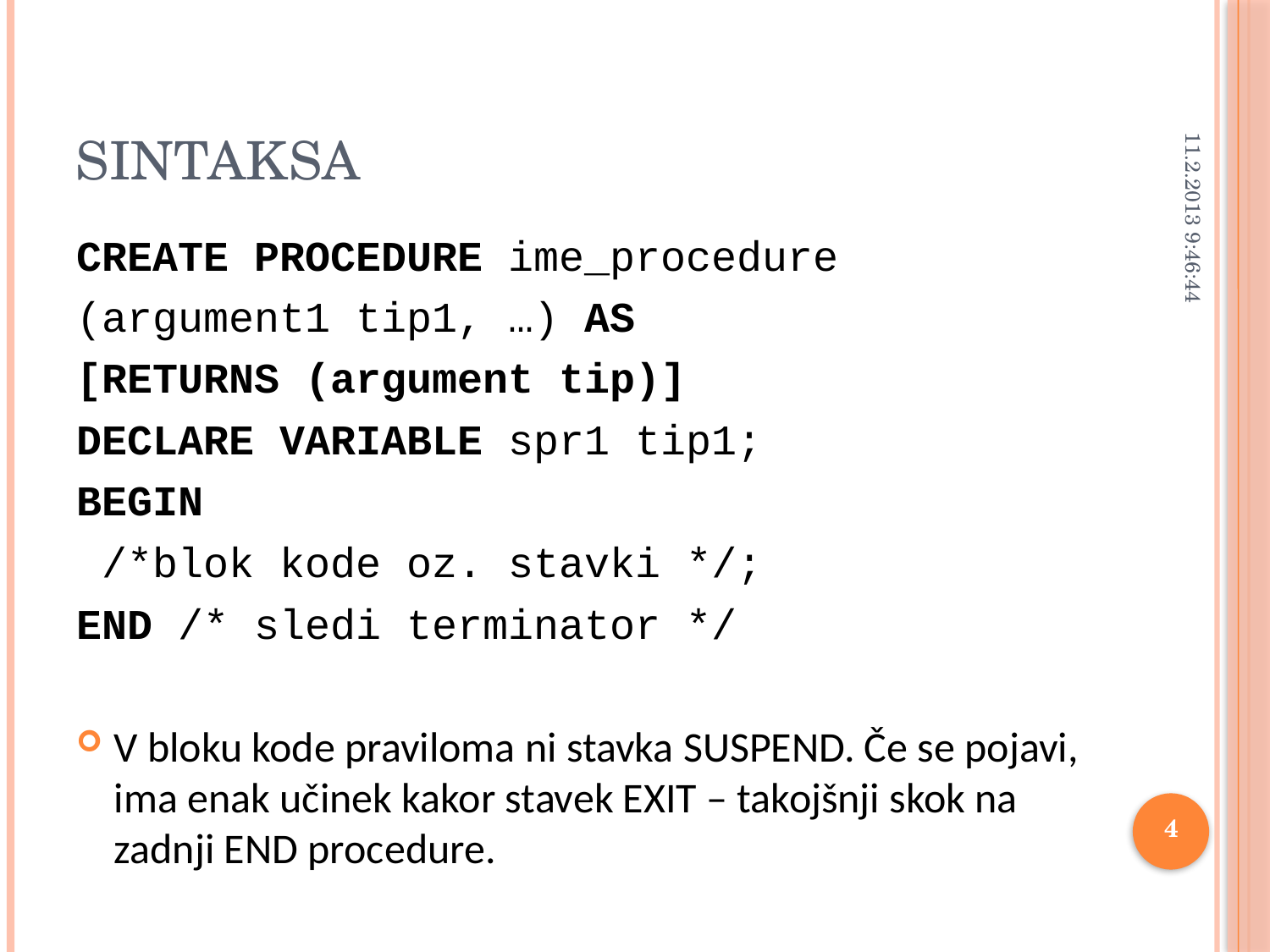

# Sintaksa
11.2.2013 9:46:44
CREATE PROCEDURE ime_procedure
(argument1 tip1, …) AS
[RETURNS (argument tip)]
DECLARE VARIABLE spr1 tip1;
BEGIN
 /*blok kode oz. stavki */;
END /* sledi terminator */

V bloku kode praviloma ni stavka SUSPEND. Če se pojavi, ima enak učinek kakor stavek EXIT – takojšnji skok na zadnji END procedure.
4